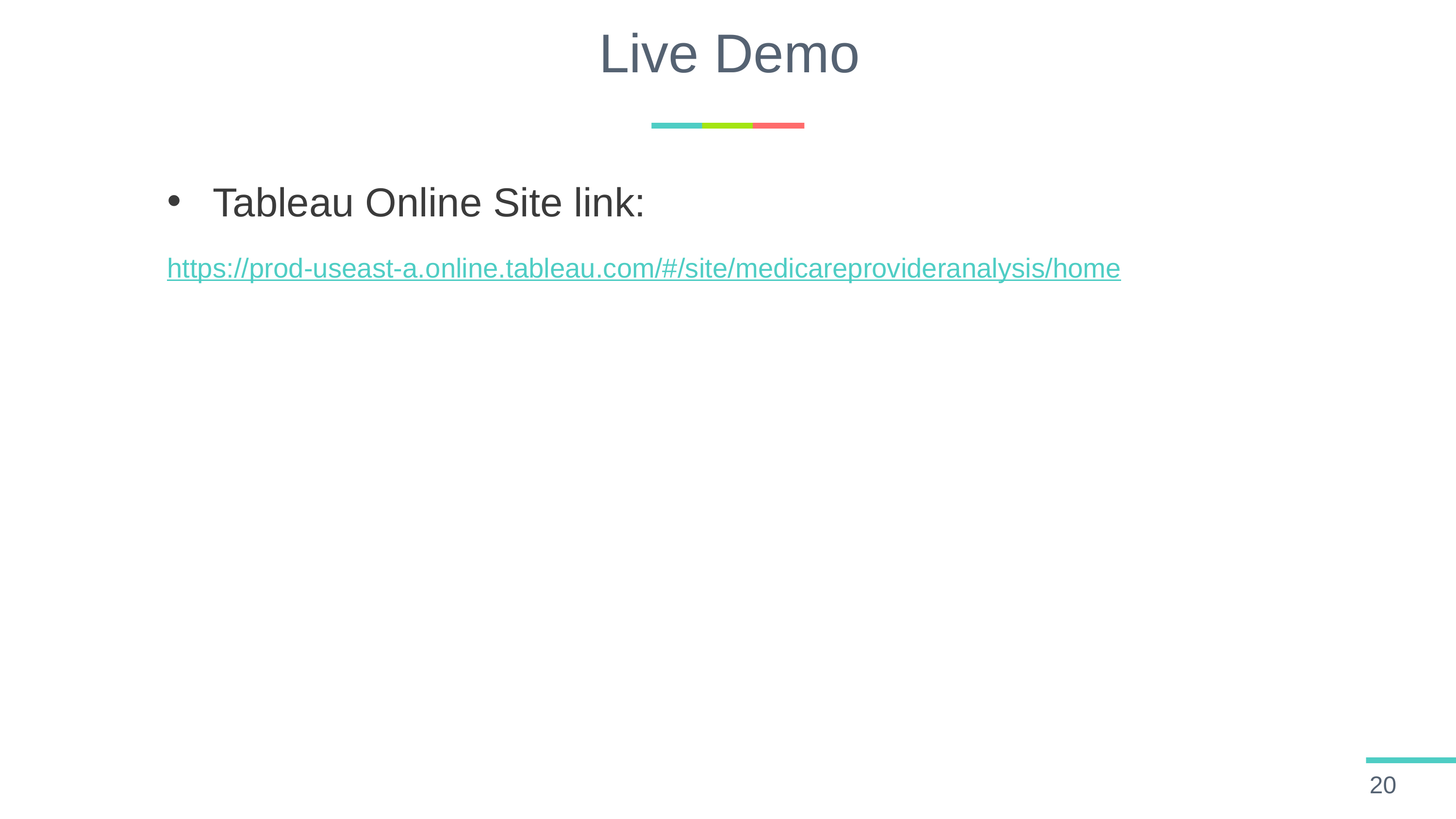

# Live Demo
Tableau Online Site link:
https://prod-useast-a.online.tableau.com/#/site/medicareprovideranalysis/home
20